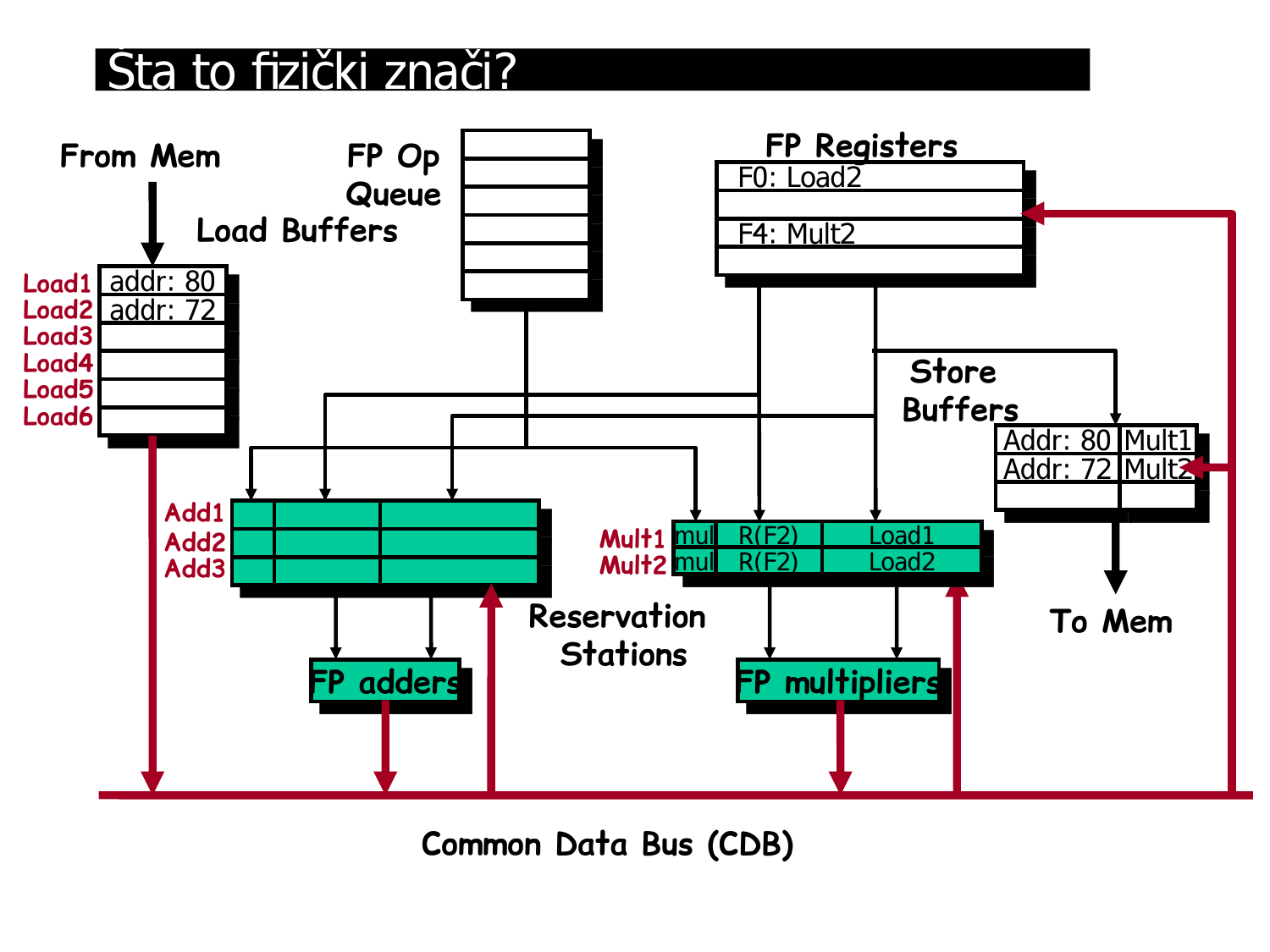

Šta to fizički znači?
FP Registers
From Mem
FP Op
Queue

 F0: Load2

Load Buffers

 F4: Mult2

Load1
Load2
Load3
Load4
Load5
Load6
addr: 80

addr: 72

Store
Buffers

Addr: 80
Mult1

Addr: 72
Mult2

Add1
Add2
Add3

Mult1
Mult2
mul
R(F2)
Load1

mul
R(F2)
Load2

Reservation
Stations
To Mem
FP adders
FP multipliers

Common Data Bus (CDB)